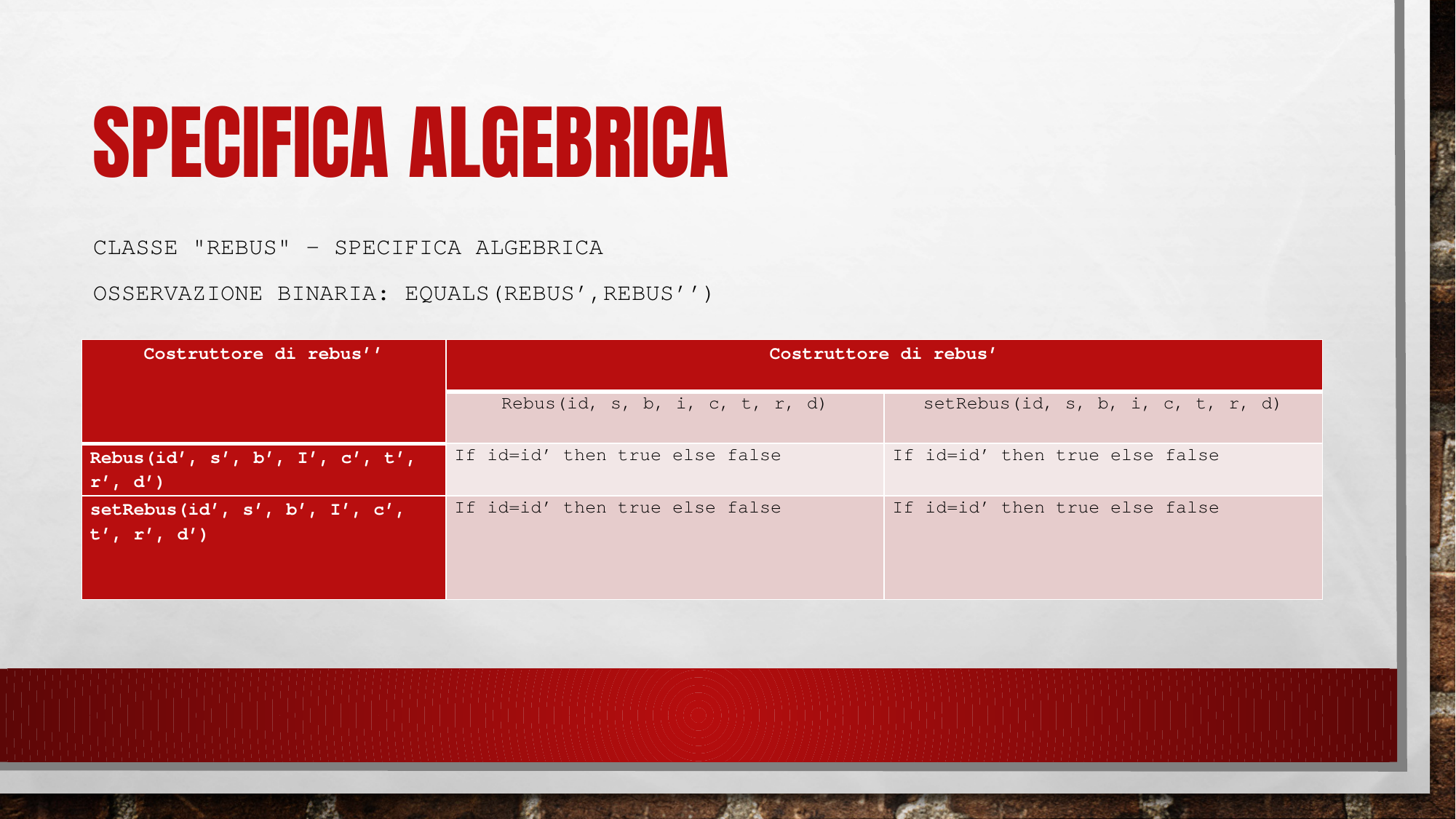

# Specifica algebrica
Classe "Rebus" - Specifica Algebrica
Osservazione binaria: equals(rebus’,rebus’’)

| Costruttore di rebus’’ | Costruttore di rebus’ |  |
| --- | --- | --- |
|  | Rebus(id, s, b, i, c, t, r, d) | setRebus(id, s, b, i, c, t, r, d) |
| Rebus(id’, s’, b’, I’, c’, t’, r’, d’) | If id=id’ then true else false | If id=id’ then true else false |
| setRebus(id’, s’, b’, I’, c’, t’, r’, d’) | If id=id’ then true else false | If id=id’ then true else false |